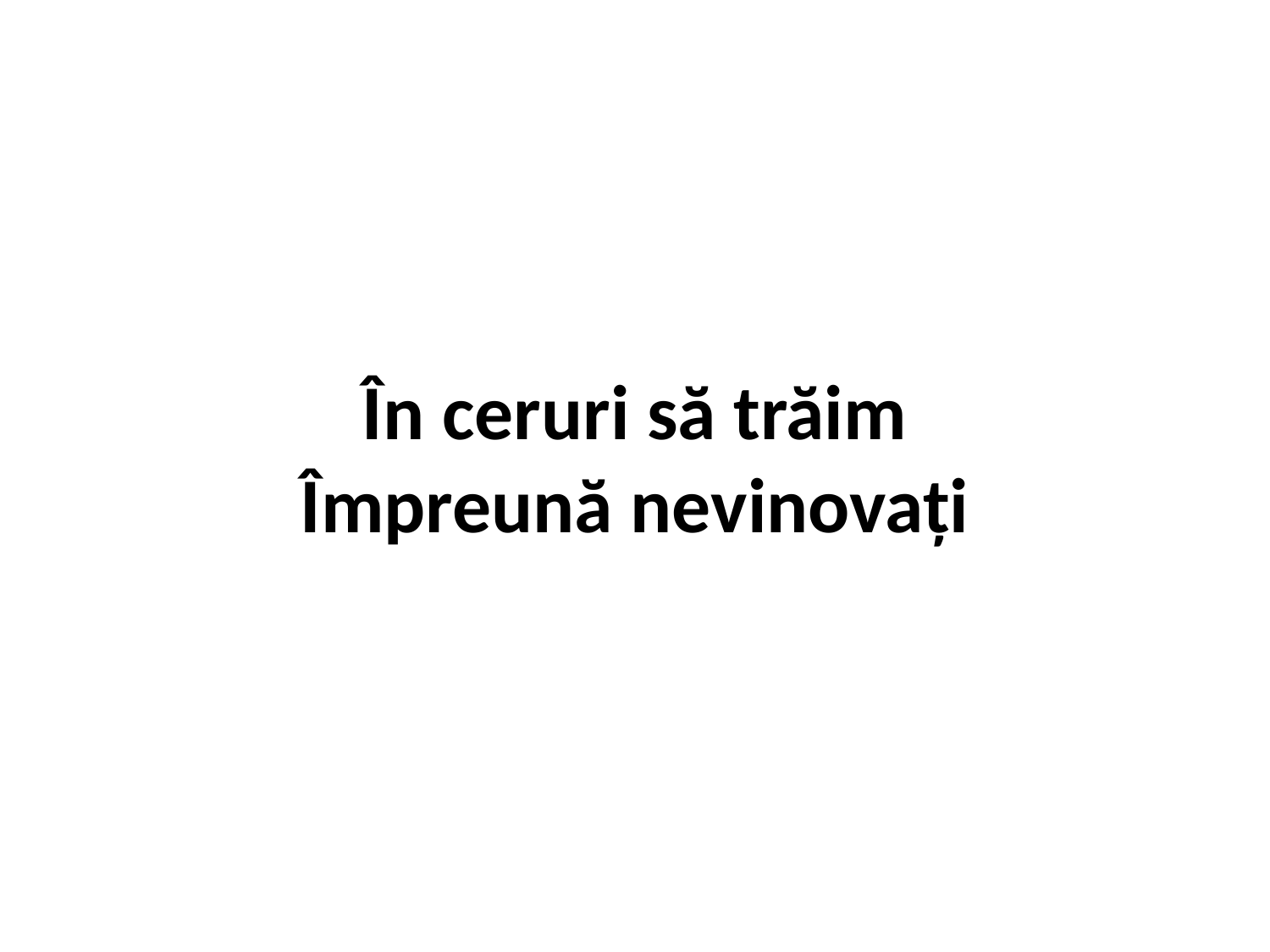

# În ceruri să trăim Împreună nevinovați